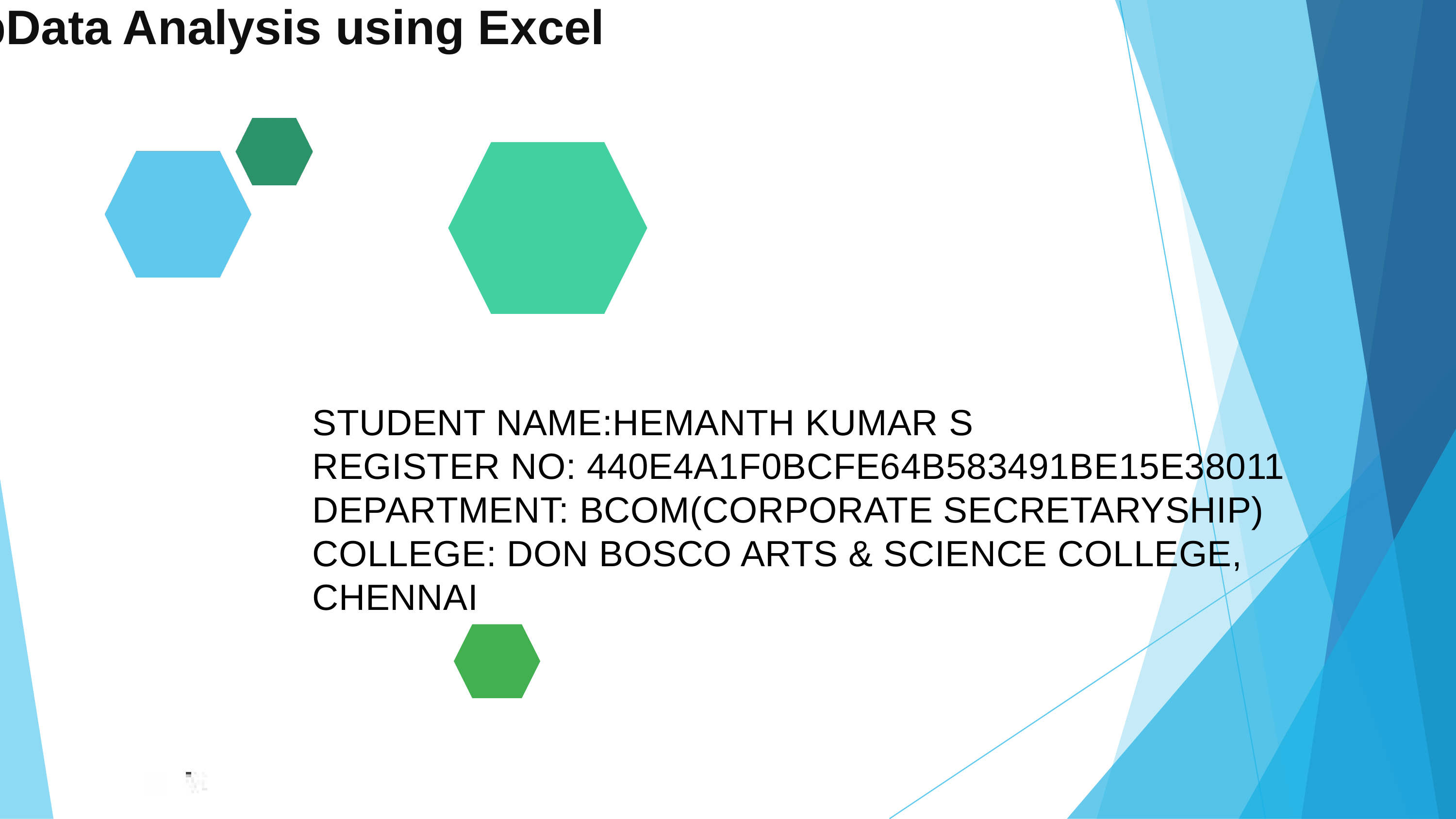

EmpData Analysis using Excel

STUDENT NAME:HEMANTH KUMAR S
REGISTER NO: 440E4A1F0BCFE64B583491BE15E38011
DEPARTMENT: BCOM(CORPORATE SECRETARYSHIP)
COLLEGE: DON BOSCO ARTS & SCIENCE COLLEGE, CHENNAI